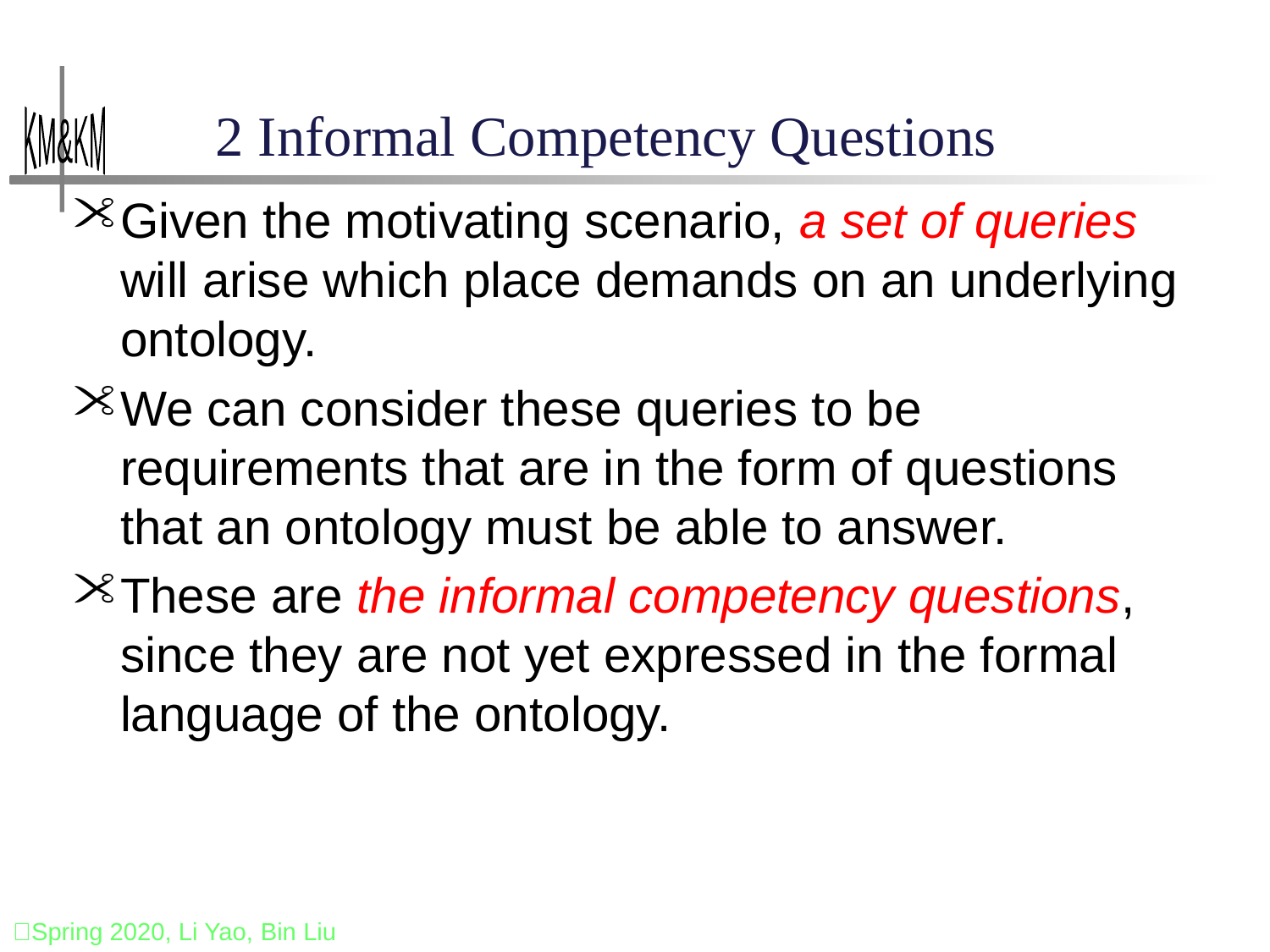

# 2 Informal Competency Questions
Given the motivating scenario, a set of queries will arise which place demands on an underlying ontology.
We can consider these queries to be requirements that are in the form of questions that an ontology must be able to answer.
These are the informal competency questions, since they are not yet expressed in the formal language of the ontology.